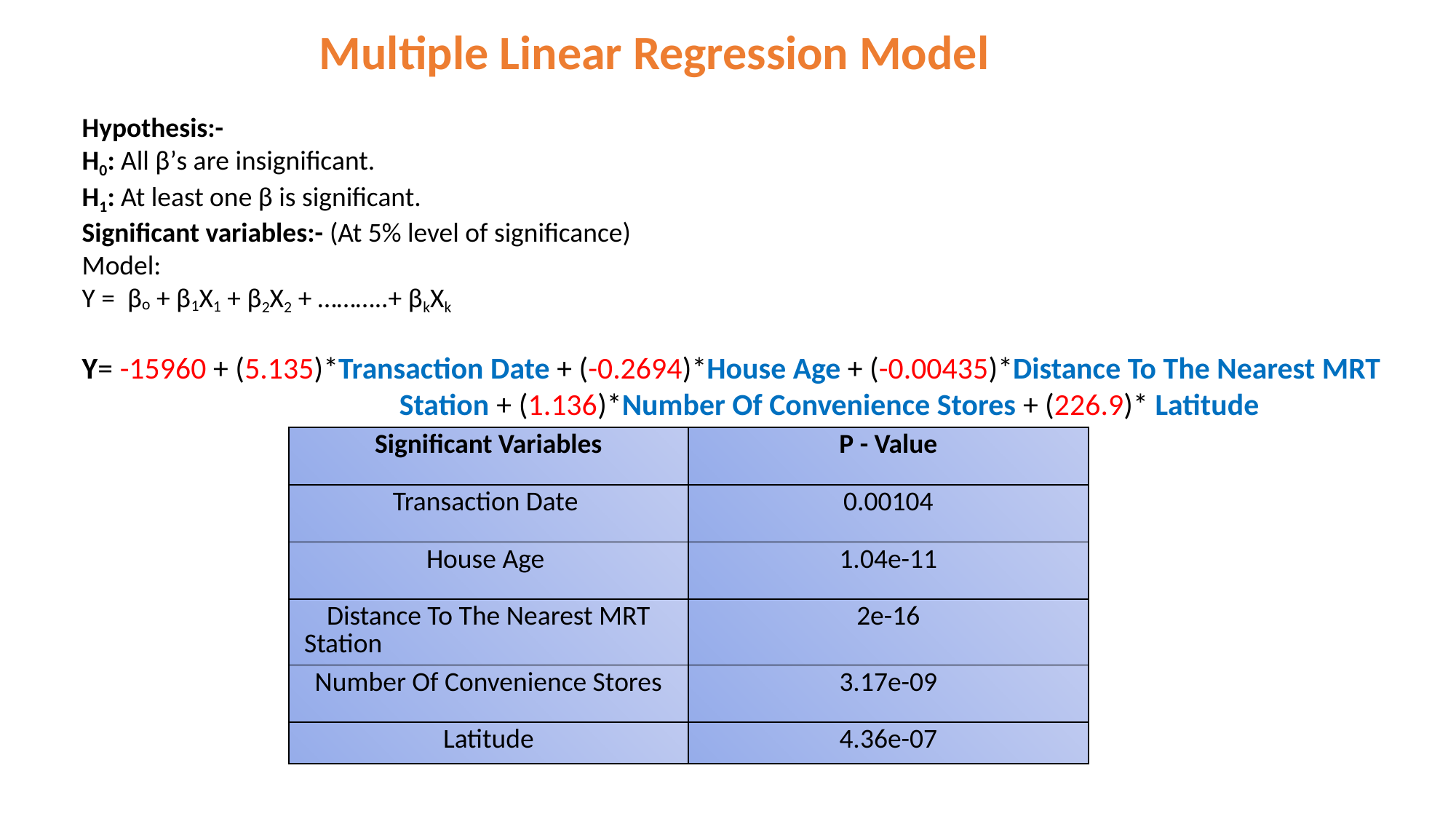

# Multiple Linear Regression Model
Hypothesis:-
H0: All β’s are insignificant.
H1: At least one β is significant.
Significant variables:- (At 5% level of significance)
Model:
Y =  βo + β1X1 + β2X2 + ………..+ βkXk

Y= -15960 + (5.135)*Transaction Date + (-0.2694)*House Age + (-0.00435)*Distance To The Nearest MRT                                                  Station + (1.136)*Number Of Convenience Stores + (226.9)* Latitude
| Significant Variables | P - Value |
| --- | --- |
| Transaction Date | 0.00104 |
| House Age | 1.04e-11 |
| Distance To The Nearest MRT Station | 2e-16 |
| Number Of Convenience Stores | 3.17e-09 |
| Latitude | 4.36e-07 |